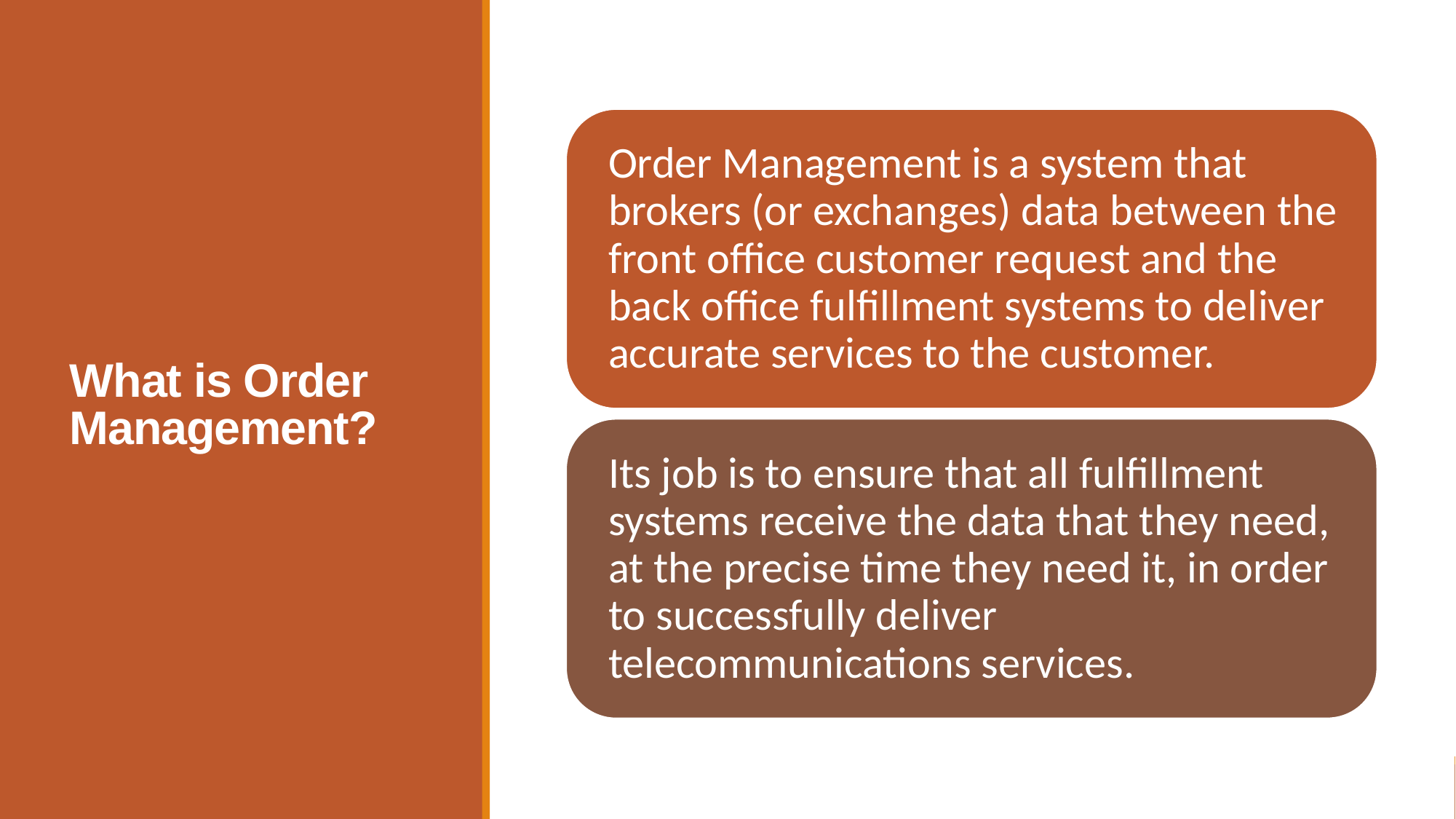

# What is Order Management?
Order Management is a system that brokers (or exchanges) data between the front office customer request and the back office fulfillment systems to deliver accurate services to the customer.
Its job is to ensure that all fulfillment systems receive the data that they need, at the precise time they need it, in order to successfully deliver telecommunications services.